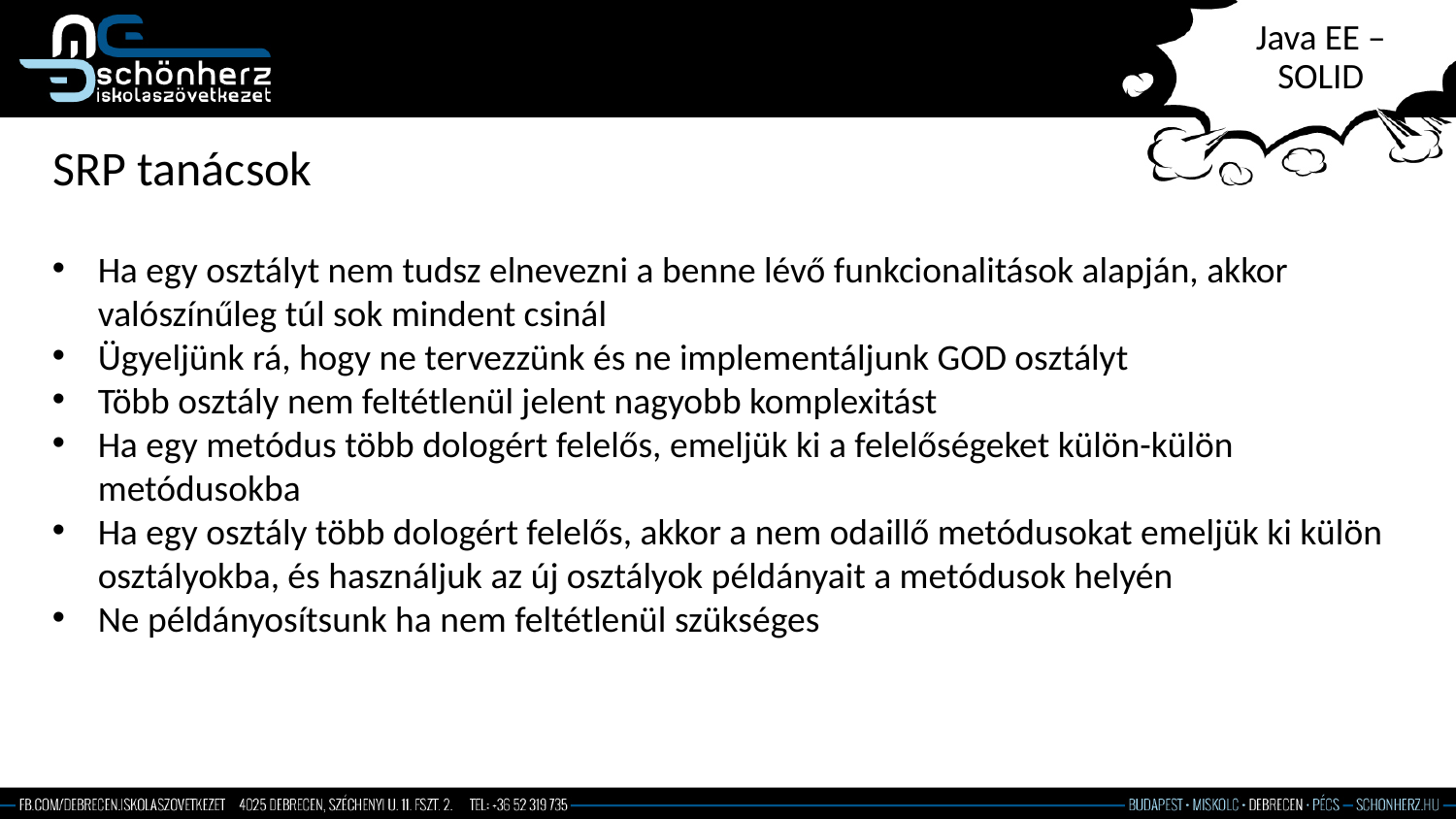

# Java EE – SOLID
SRP tanácsok
Ha egy osztályt nem tudsz elnevezni a benne lévő funkcionalitások alapján, akkor valószínűleg túl sok mindent csinál
Ügyeljünk rá, hogy ne tervezzünk és ne implementáljunk GOD osztályt
Több osztály nem feltétlenül jelent nagyobb komplexitást
Ha egy metódus több dologért felelős, emeljük ki a felelőségeket külön-külön metódusokba
Ha egy osztály több dologért felelős, akkor a nem odaillő metódusokat emeljük ki külön osztályokba, és használjuk az új osztályok példányait a metódusok helyén
Ne példányosítsunk ha nem feltétlenül szükséges